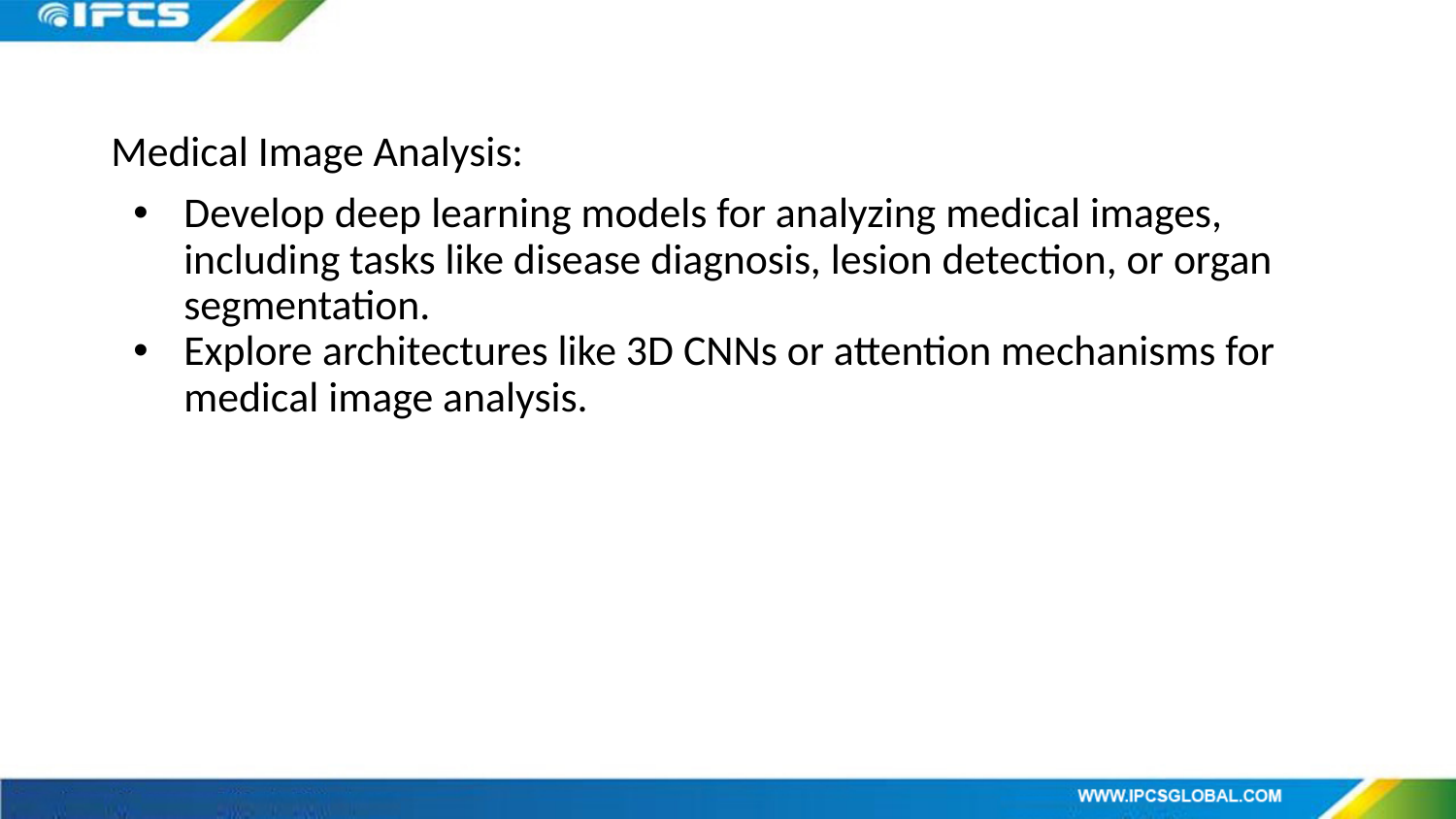

Medical Image Analysis:
Develop deep learning models for analyzing medical images, including tasks like disease diagnosis, lesion detection, or organ segmentation.
Explore architectures like 3D CNNs or attention mechanisms for medical image analysis.